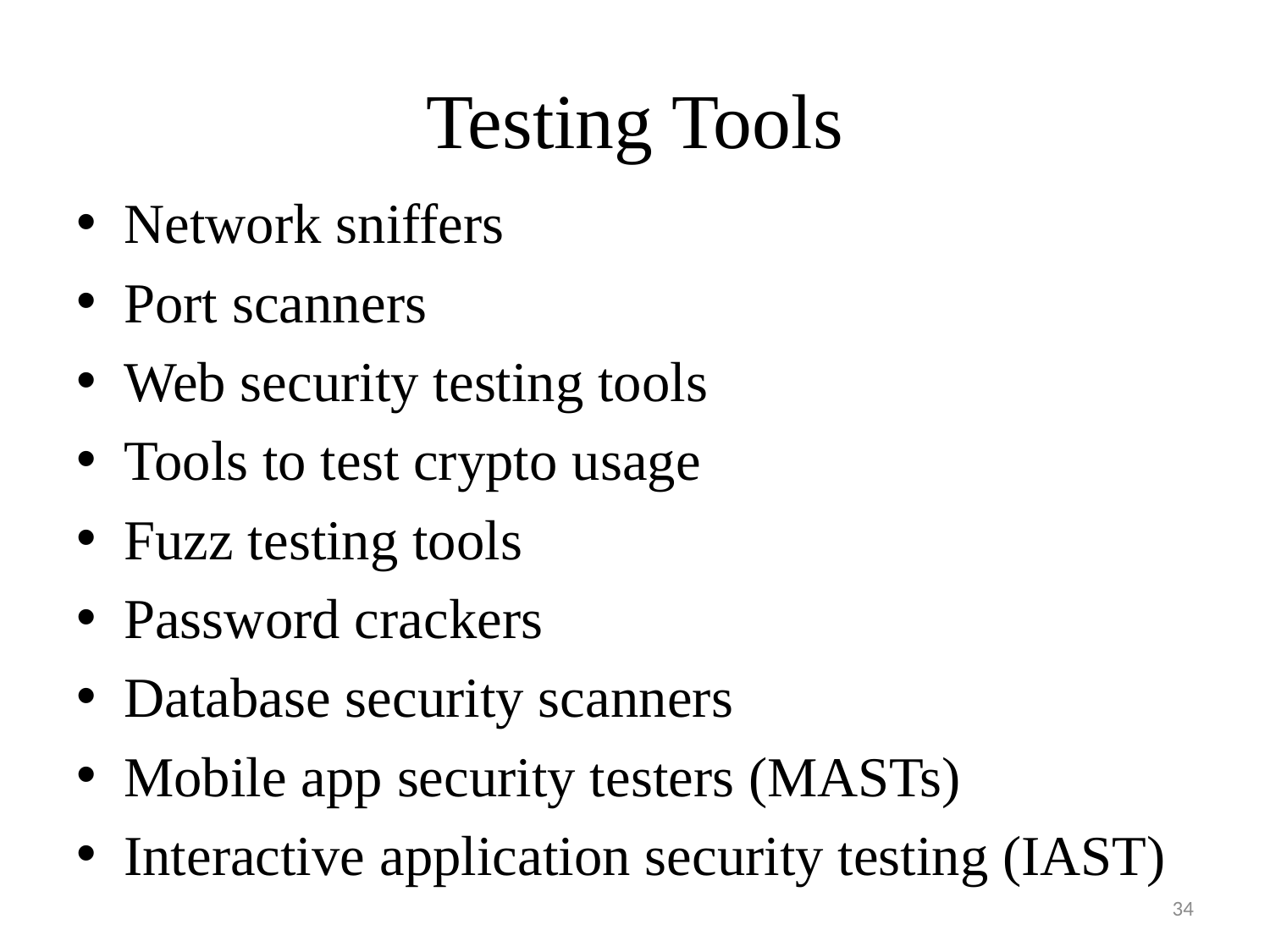

# Testing Tools
Network sniffers
Port scanners
Web security testing tools
Tools to test crypto usage
Fuzz testing tools
Password crackers
Database security scanners
Mobile app security testers (MASTs)
Interactive application security testing (IAST)
34